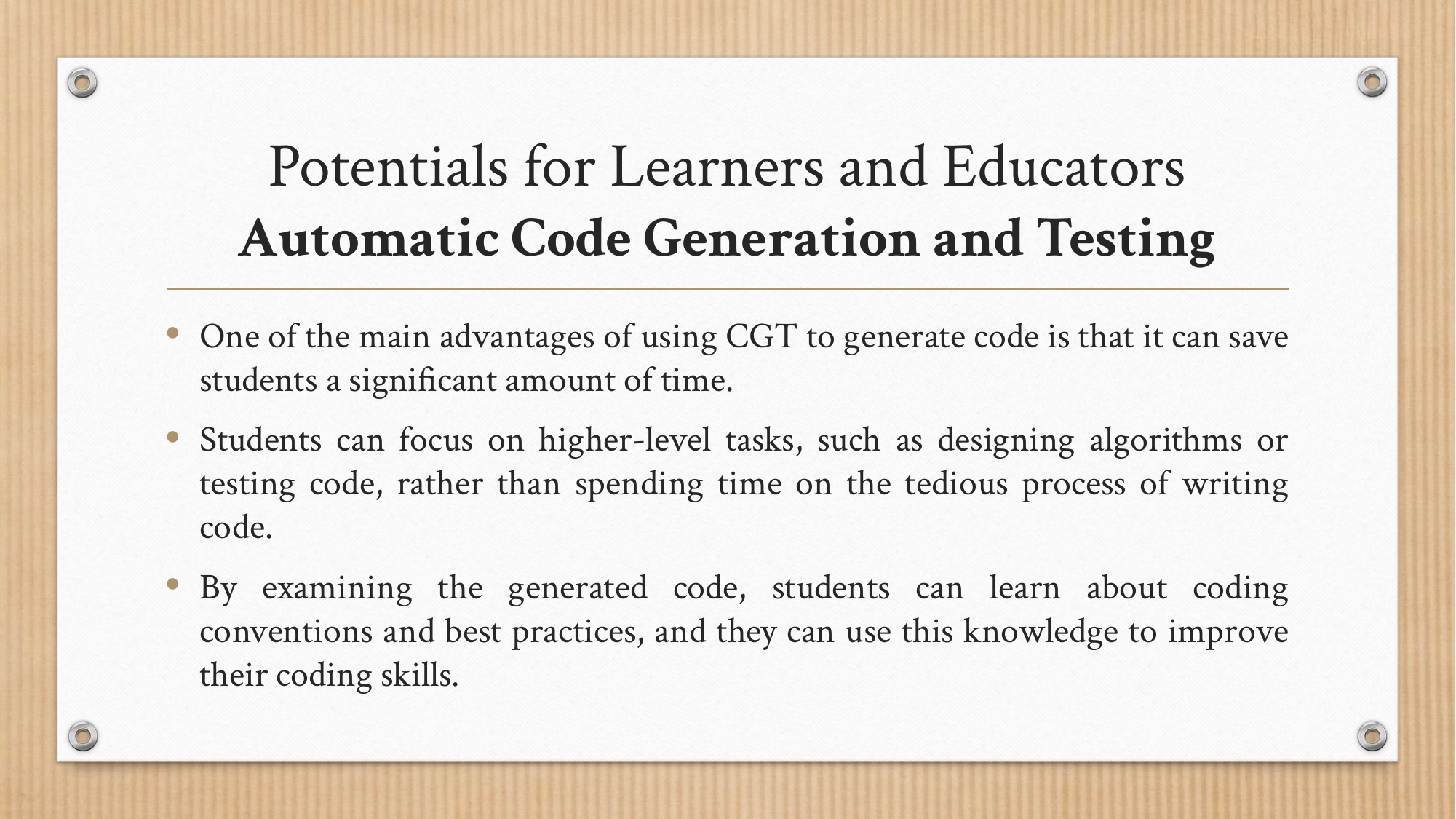

# Potentials for Learners and Educators Automatic Code Generation and Testing
One of the main advantages of using CGT to generate code is that it can save students a significant amount of time.
Students can focus on higher-level tasks, such as designing algorithms or testing code, rather than spending time on the tedious process of writing code.
By examining the generated code, students can learn about coding conventions and best practices, and they can use this knowledge to improve their coding skills.